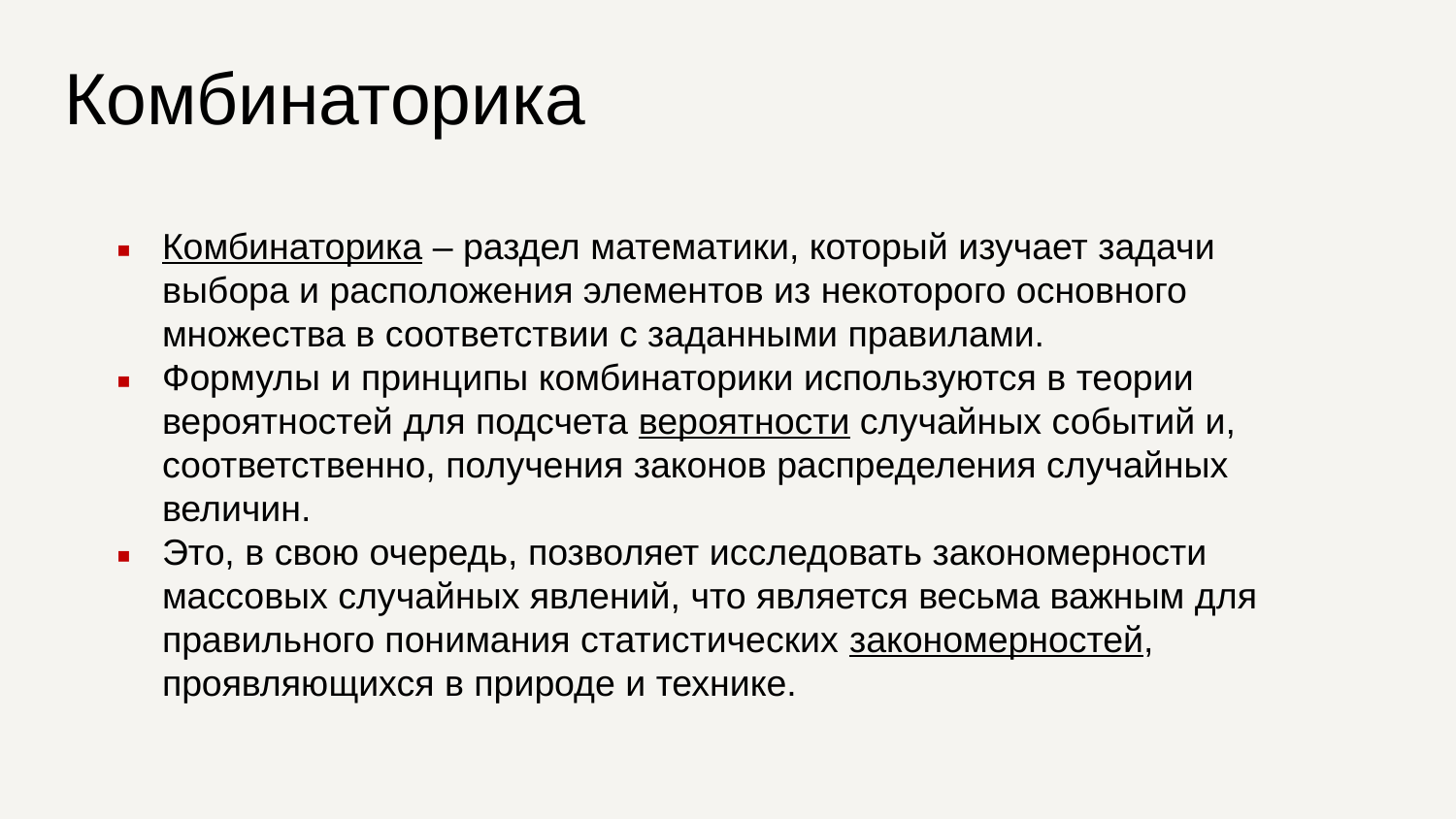

# Комбинаторика
Комбинаторика – раздел математики, который изучает задачи выбора и расположения элементов из некоторого основного множества в соответствии с заданными правилами.
Формулы и принципы комбинаторики используются в теории вероятностей для подсчета вероятности случайных событий и, соответственно, получения законов распределения случайных величин.
Это, в свою очередь, позволяет исследовать закономерности массовых случайных явлений, что является весьма важным для правильного понимания статистических закономерностей, проявляющихся в природе и технике.